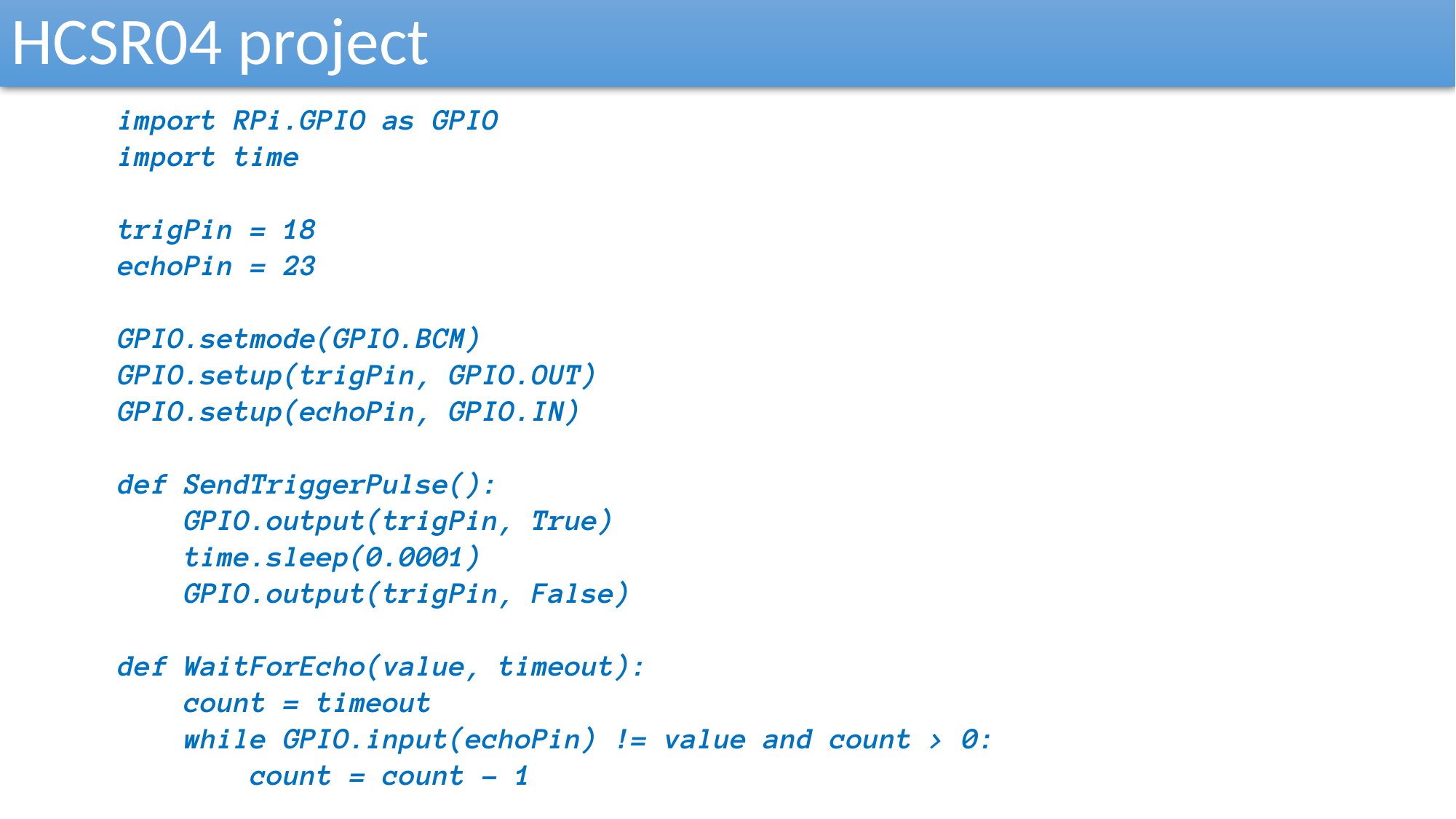

HCSR04 project
import RPi.GPIO as GPIO
import time

trigPin = 18
echoPin = 23

GPIO.setmode(GPIO.BCM)
GPIO.setup(trigPin, GPIO.OUT)
GPIO.setup(echoPin, GPIO.IN)

def SendTriggerPulse():
    GPIO.output(trigPin, True)
    time.sleep(0.0001)
    GPIO.output(trigPin, False)

def WaitForEcho(value, timeout):
    count = timeout
    while GPIO.input(echoPin) != value and count > 0:
        count = count - 1